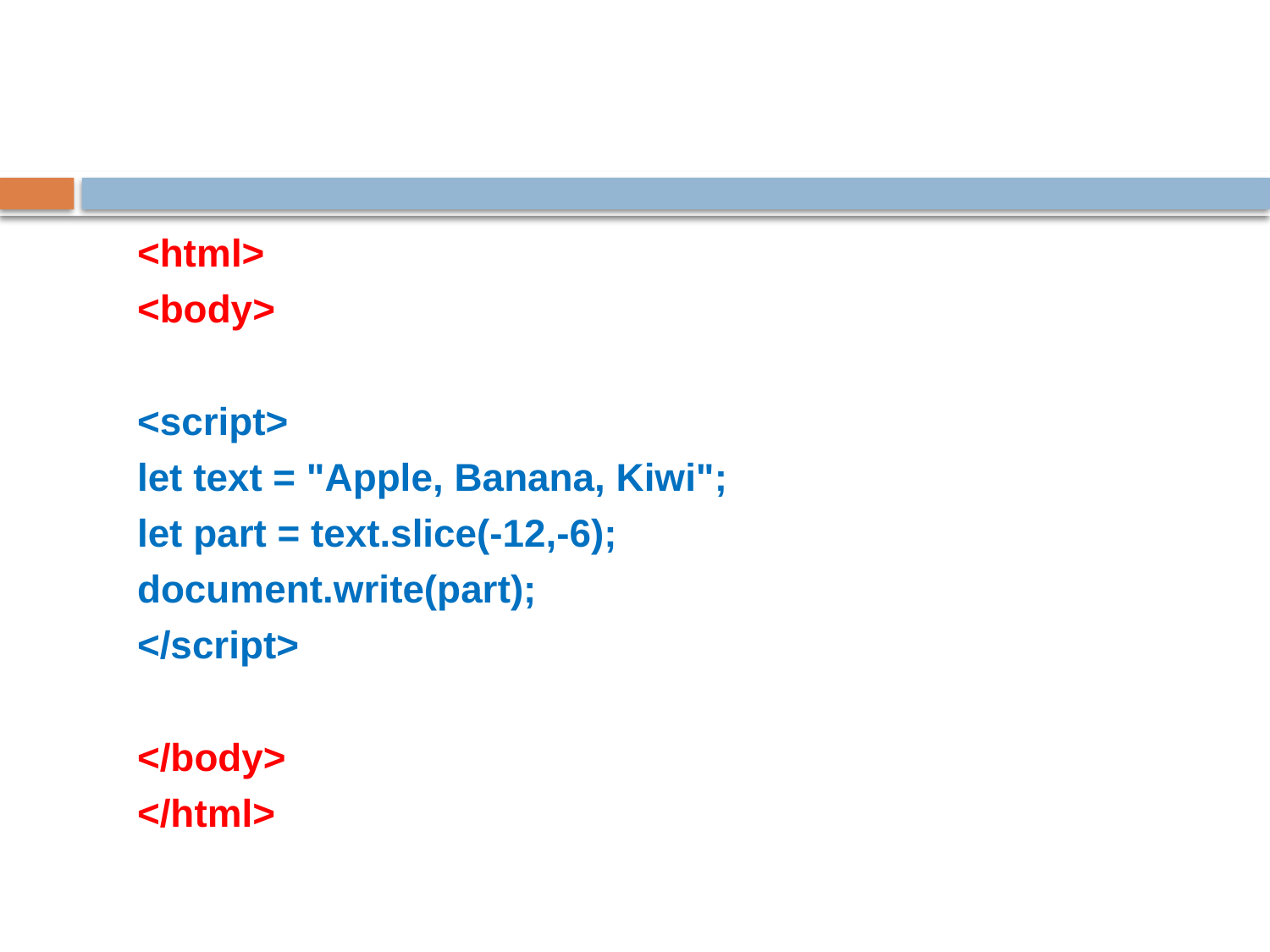

<html>
	<body>

	<script>
	let text = "Apple, Banana, Kiwi";
	let part = text.slice(-12,-6);
	document.write(part);
	</script>

	</body>
	</html>